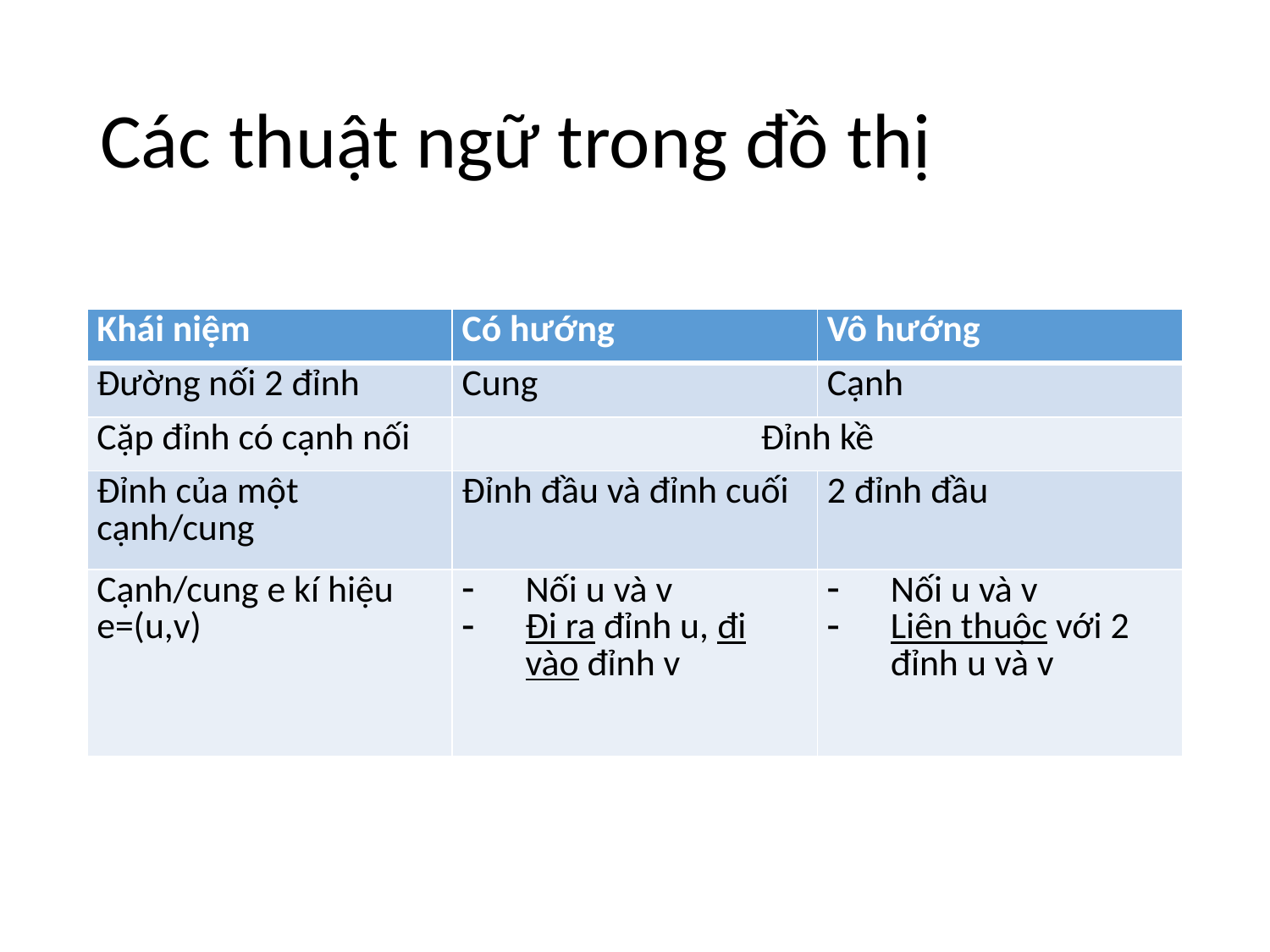

# Các thuật ngữ trong đồ thị
| Khái niệm | Có hướng | Vô hướng |
| --- | --- | --- |
| Đường nối 2 đỉnh | Cung | Cạnh |
| Cặp đỉnh có cạnh nối | Đỉnh kề |  |
| Đỉnh của một cạnh/cung | Đỉnh đầu và đỉnh cuối | 2 đỉnh đầu |
| Cạnh/cung e kí hiệu e=(u,v) | Nối u và v Đi ra đỉnh u, đi vào đỉnh v | Nối u và v Liên thuộc với 2 đỉnh u và v |